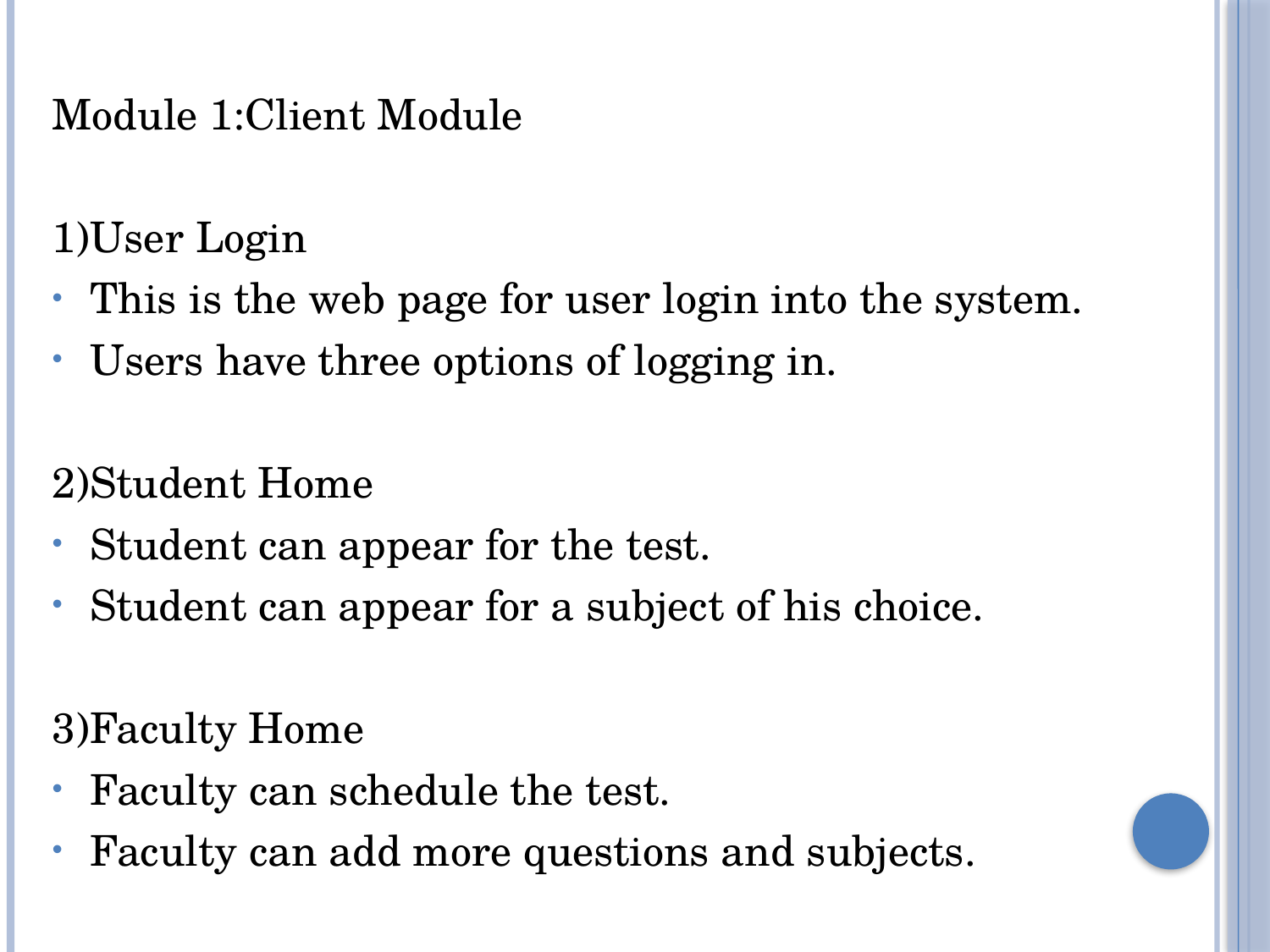

Module 1:Client Module

1)User Login
This is the web page for user login into the system.
Users have three options of logging in.

2)Student Home
Student can appear for the test.
Student can appear for a subject of his choice.

3)Faculty Home
Faculty can schedule the test.
Faculty can add more questions and subjects.